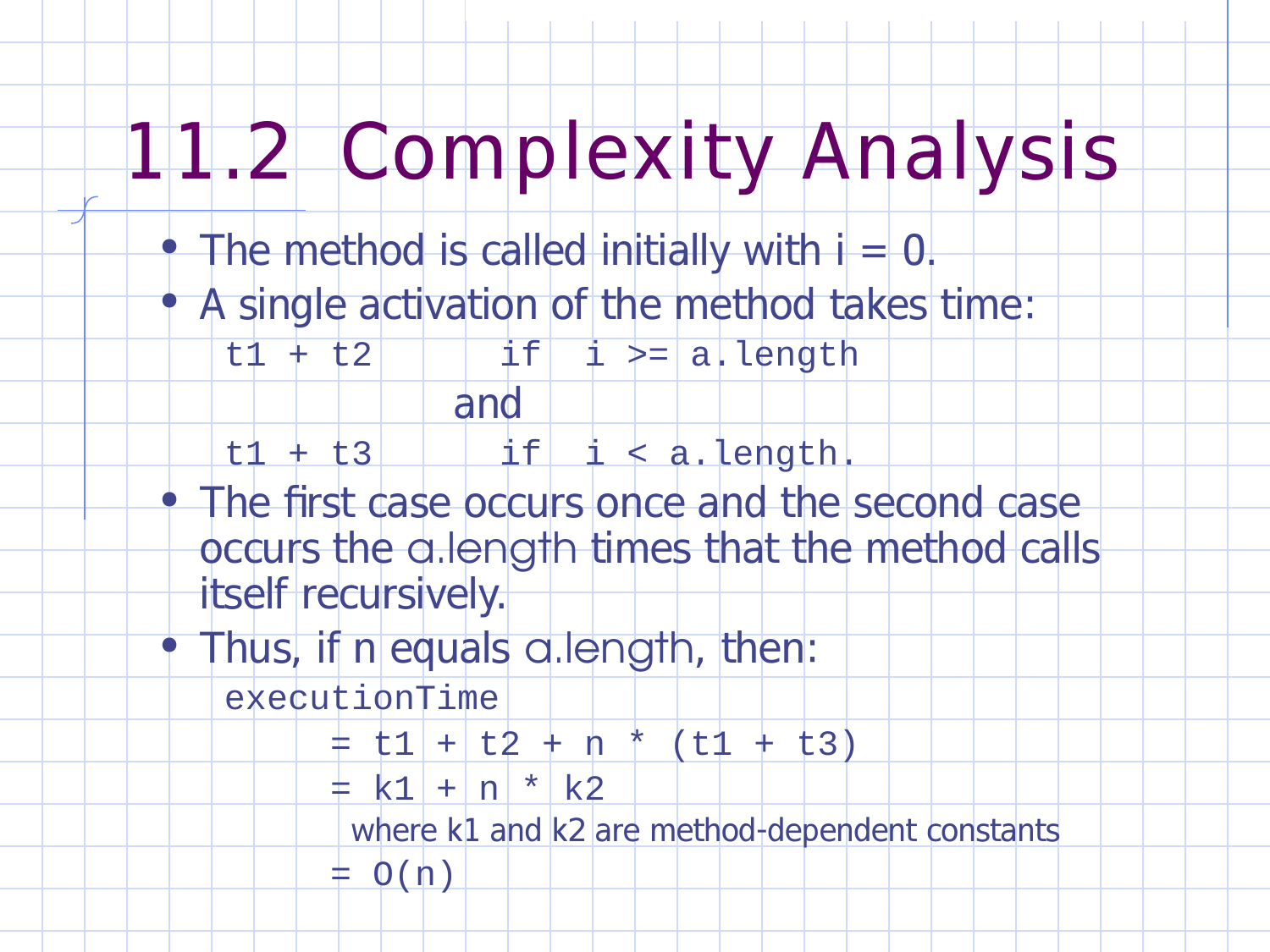

# 11.2  Complexity Analysis
The method is called initially with i = 0.
A single activation of the method takes time:
t1 + t2      if  i >= a.length
			and
t1 + t3      if  i < a.length.
The first case occurs once and the second case occurs the a.length times that the method calls itself recursively.
Thus, if n equals a.length, then:
executionTime
     = t1 + t2 + n * (t1 + t3)
     = k1 + n * k2
where k1 and k2 are method-dependent constants
     = O(n)